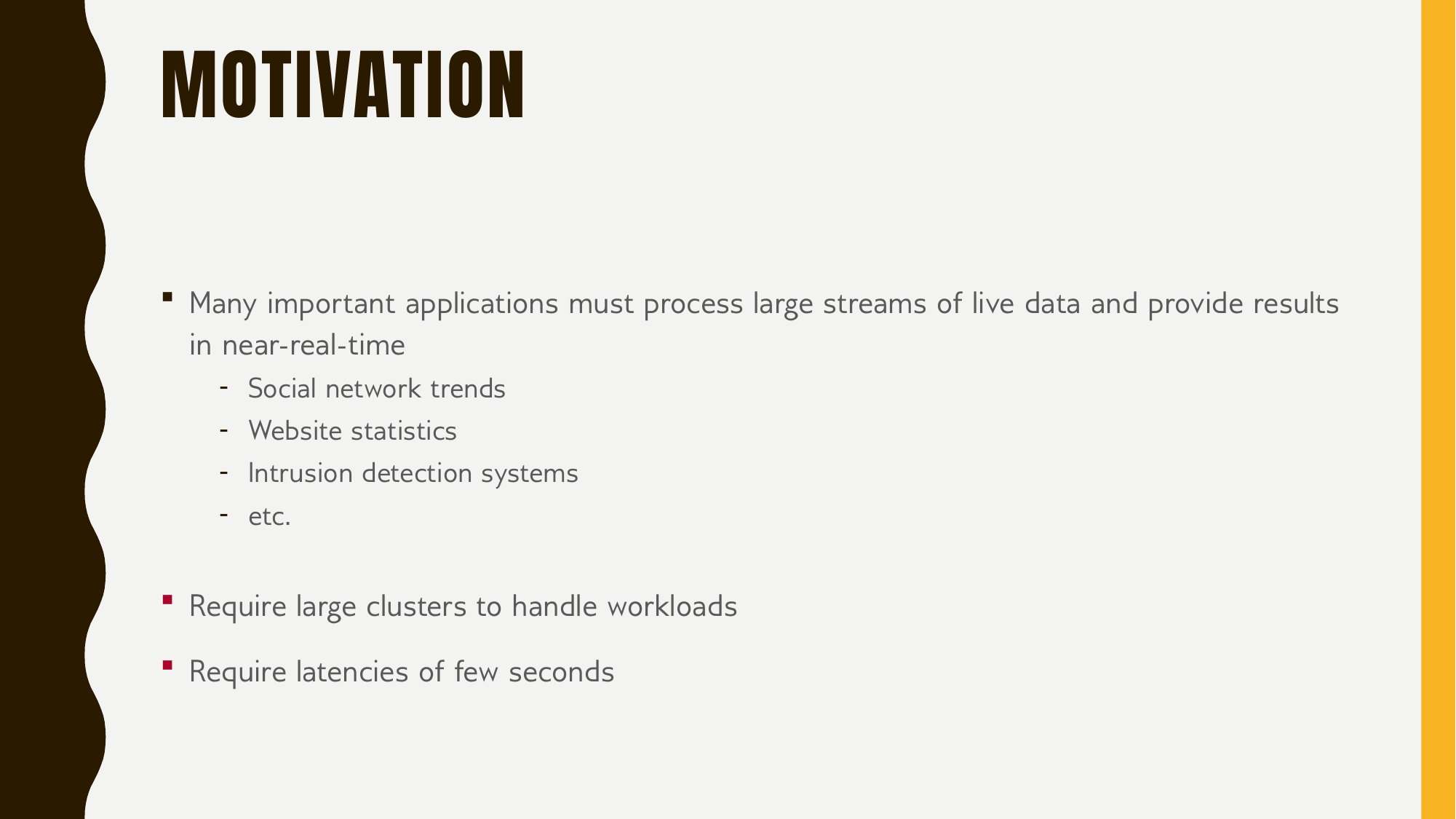

# Motivation
Many important applications must process large streams of live data and provide results in near-real-time
Social network trends
Website statistics
Intrusion detection systems
etc.

Require large clusters to handle workloads

Require latencies of few seconds